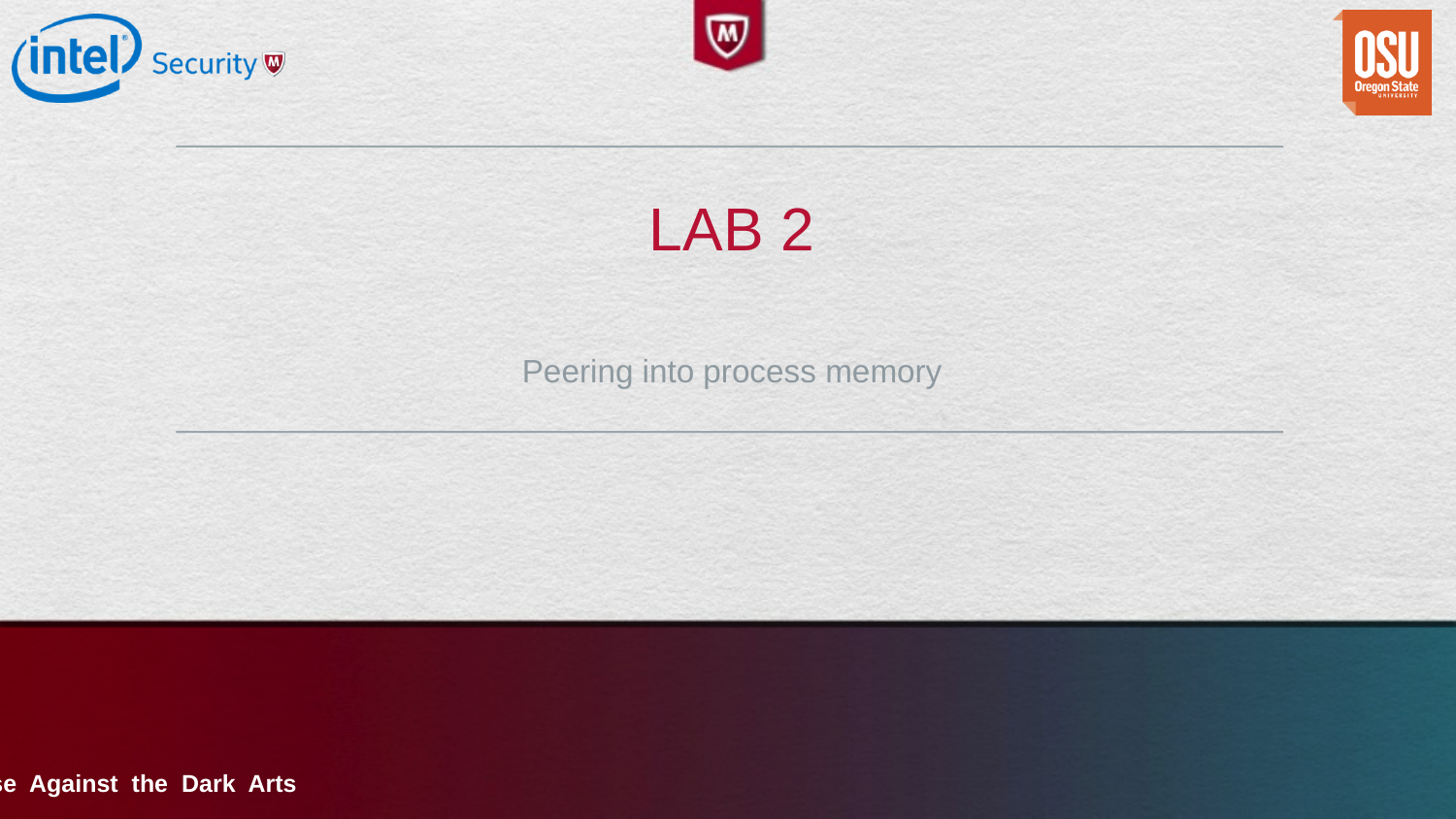

# Lab 2
Peering into process memory